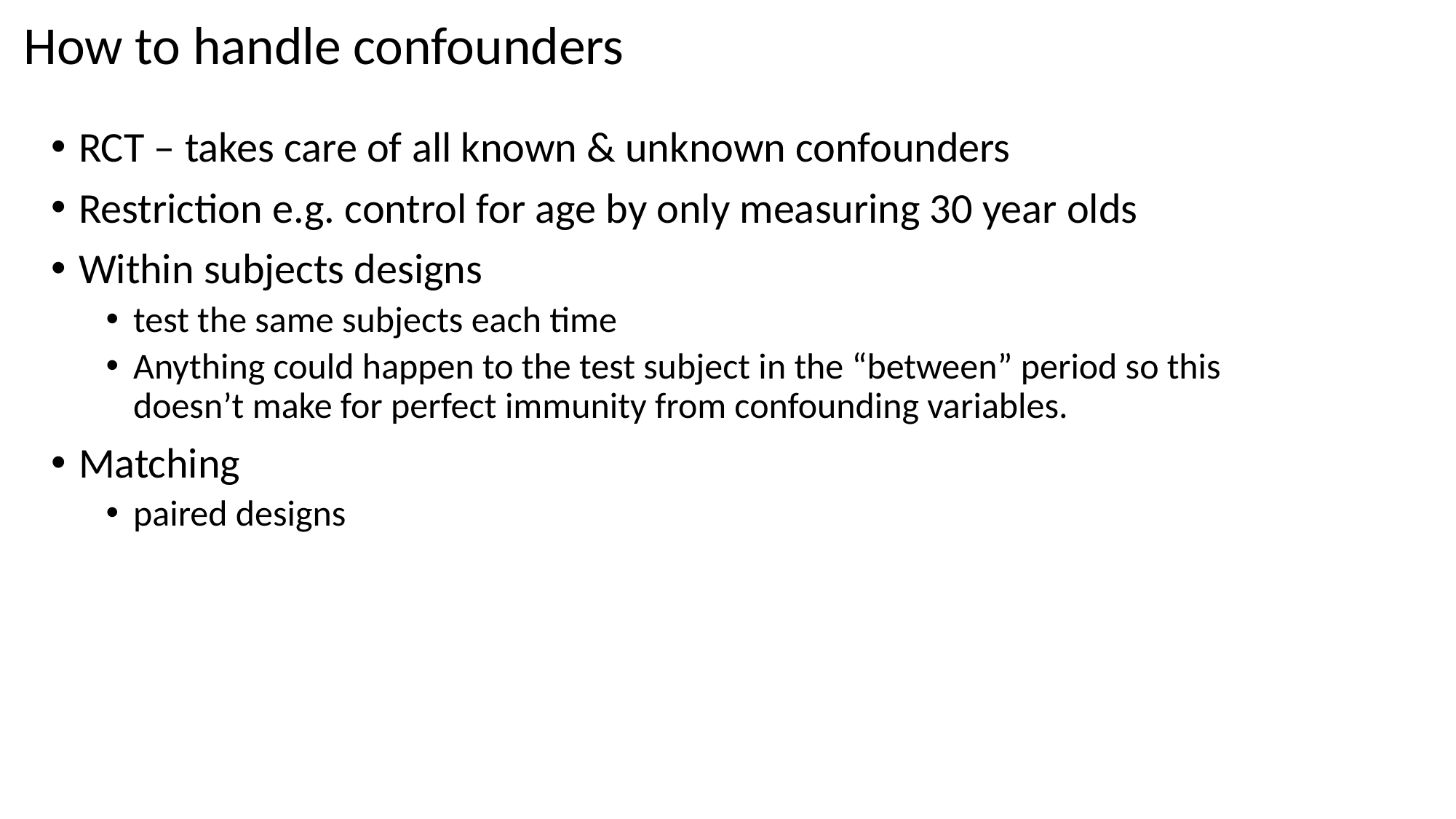

# How to handle confounders
RCT – takes care of all known & unknown confounders
Restriction e.g. control for age by only measuring 30 year olds
Within subjects designs
test the same subjects each time
Anything could happen to the test subject in the “between” period so this doesn’t make for perfect immunity from confounding variables.
Matching
paired designs